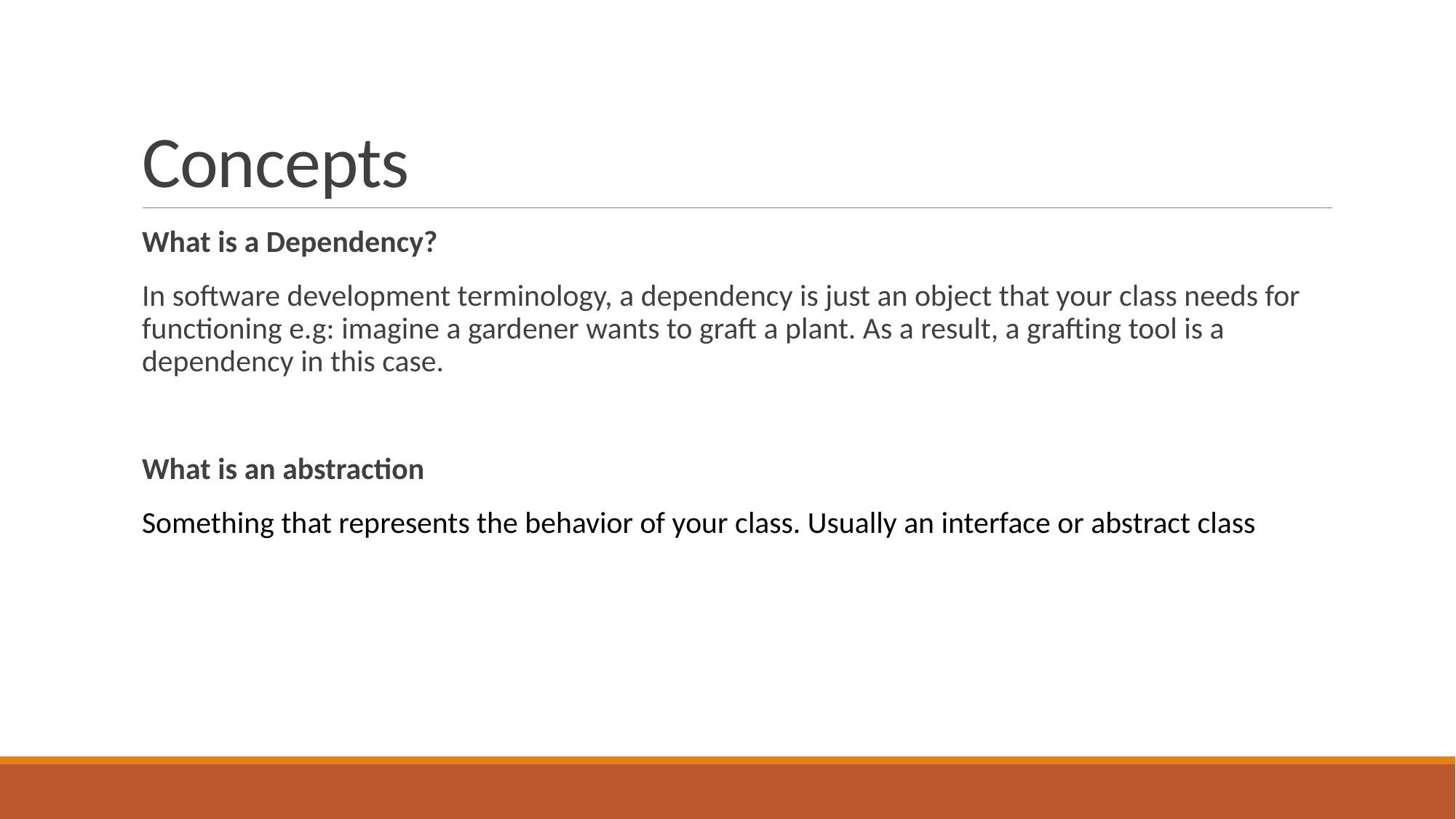

# Concepts
What is a Dependency?
In software development terminology, a dependency is just an object that your class needs for functioning e.g: imagine a gardener wants to graft a plant. As a result, a grafting tool is a dependency in this case.

What is an abstraction
Something that represents the behavior of your class. Usually an interface or abstract class